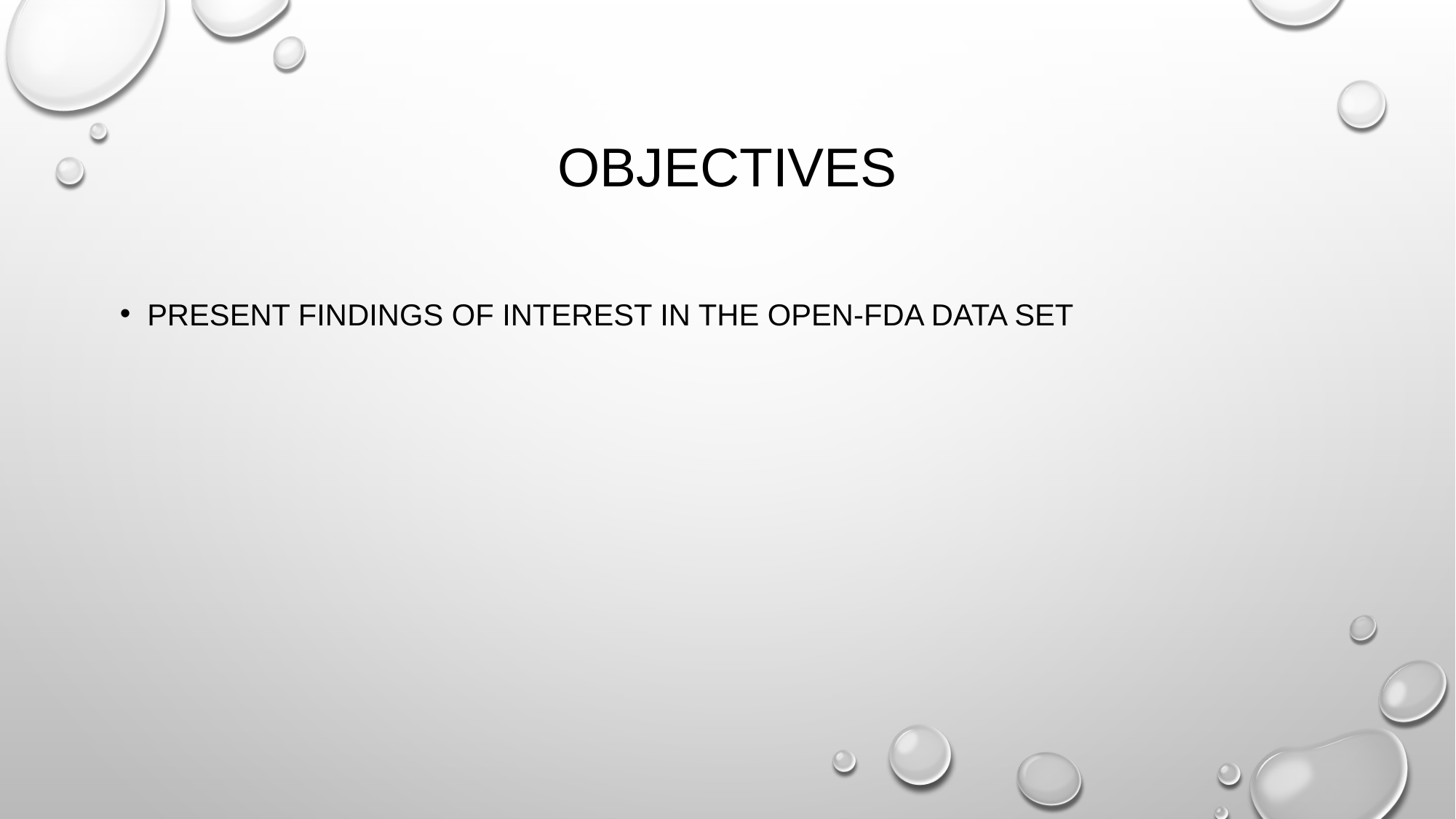

# Objectives
Present findings of interest in the Open-FDA Data set